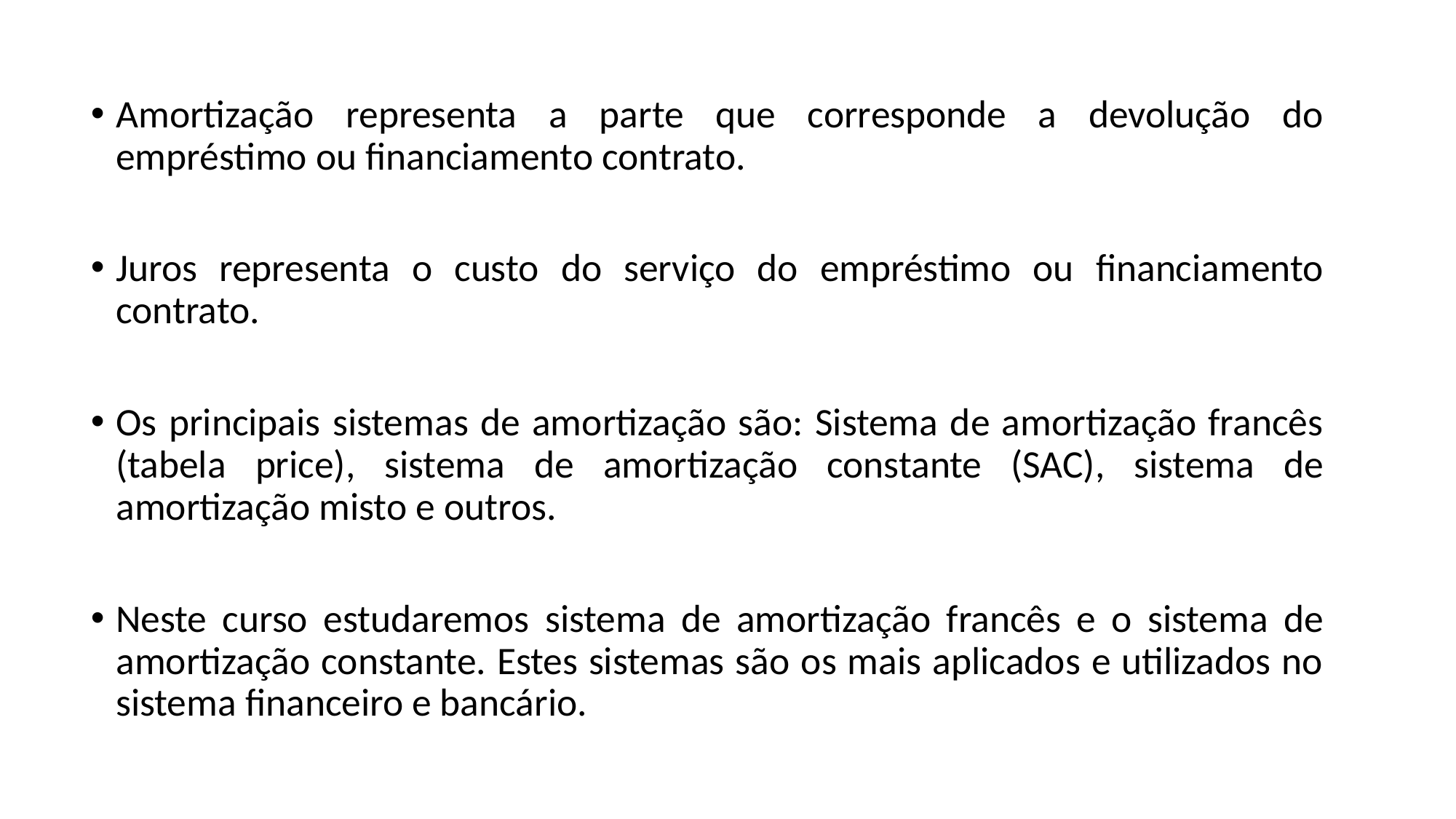

Amortização representa a parte que corresponde a devolução do empréstimo ou financiamento contrato.

Juros representa o custo do serviço do empréstimo ou financiamento contrato.

Os principais sistemas de amortização são: Sistema de amortização francês (tabela price), sistema de amortização constante (SAC), sistema de amortização misto e outros.

Neste curso estudaremos sistema de amortização francês e o sistema de amortização constante. Estes sistemas são os mais aplicados e utilizados no sistema financeiro e bancário.